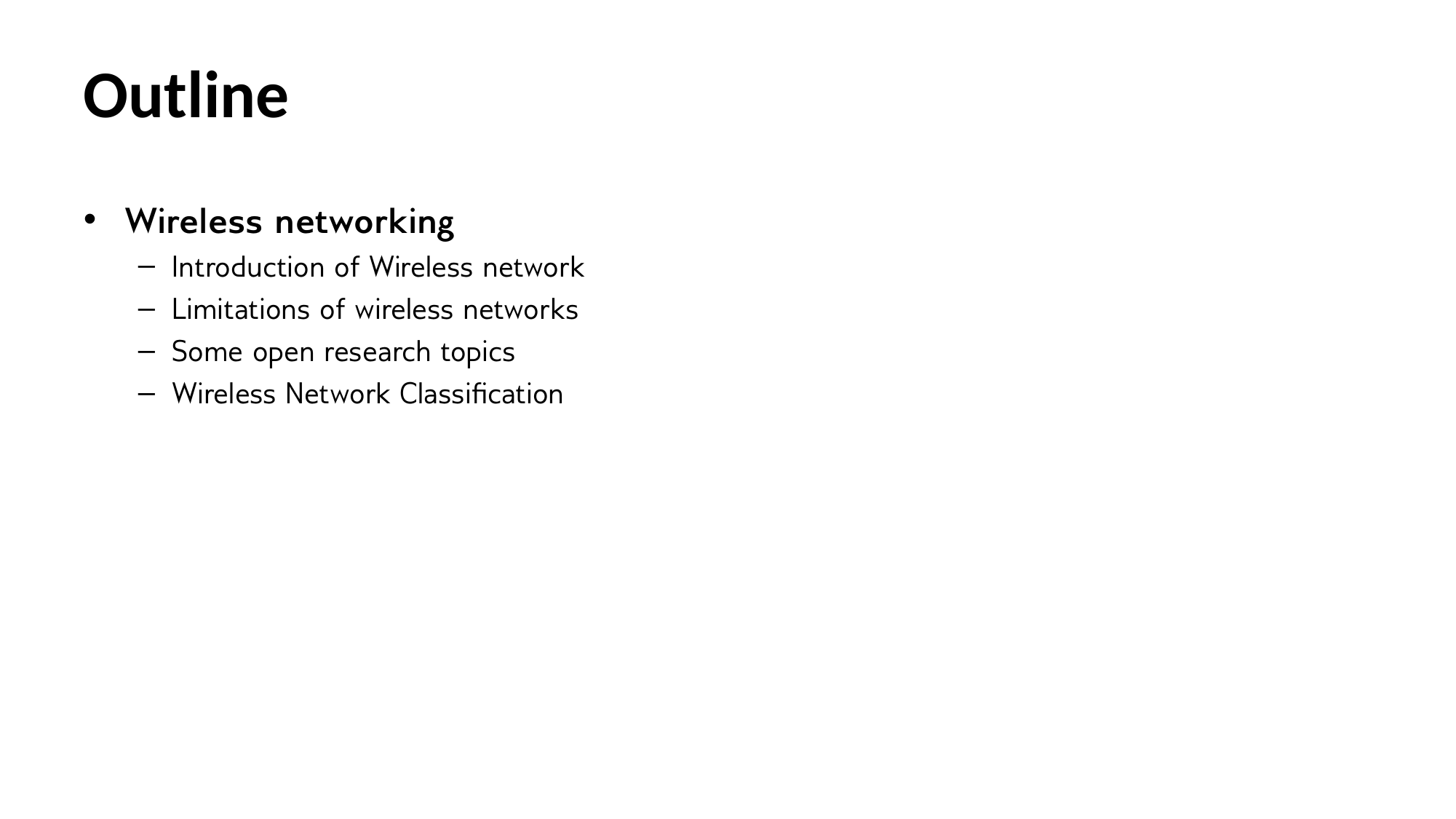

# Outline
Wireless networking
Introduction of Wireless network
Limitations of wireless networks
Some open research topics
Wireless Network Classification